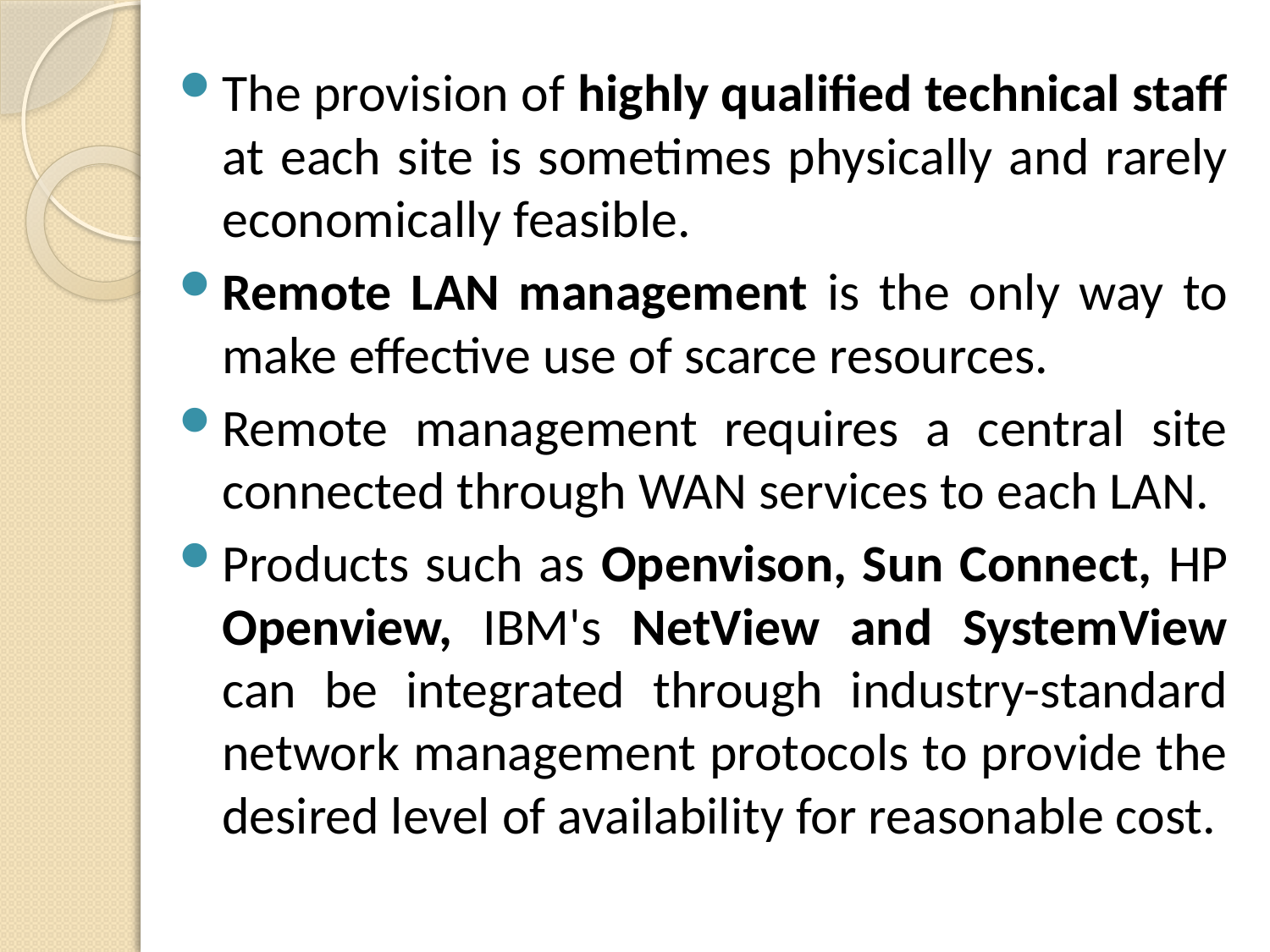

The provision of highly qualified technical staff at each site is sometimes physically and rarely economically feasible.
Remote LAN management is the only way to make effective use of scarce resources.
Remote management requires a central site connected through WAN services to each LAN.
Products such as Openvison, Sun Connect, HP Openview, IBM's NetView and SystemView can be integrated through industry-standard network management protocols to provide the desired level of availability for reasonable cost.